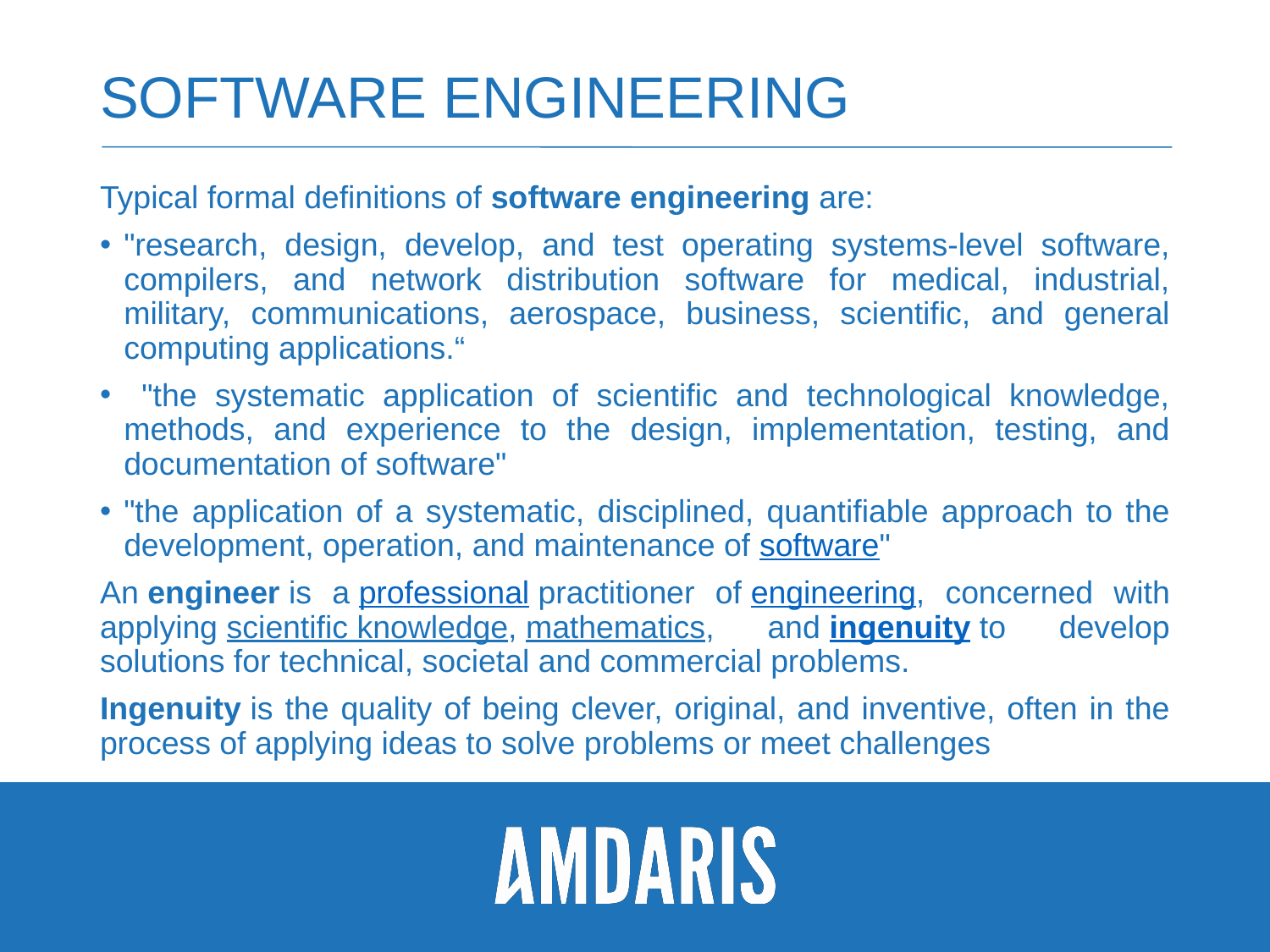

# SOFTWARE ENGINEERING
Typical formal definitions of software engineering are:
"research, design, develop, and test operating systems-level software, compilers, and network distribution software for medical, industrial, military, communications, aerospace, business, scientific, and general computing applications.“
 "the systematic application of scientific and technological knowledge, methods, and experience to the design, implementation, testing, and documentation of software"
"the application of a systematic, disciplined, quantifiable approach to the development, operation, and maintenance of software"
An engineer is a professional practitioner of engineering, concerned with applying scientific knowledge, mathematics, and ingenuity to develop solutions for technical, societal and commercial problems.
Ingenuity is the quality of being clever, original, and inventive, often in the process of applying ideas to solve problems or meet challenges